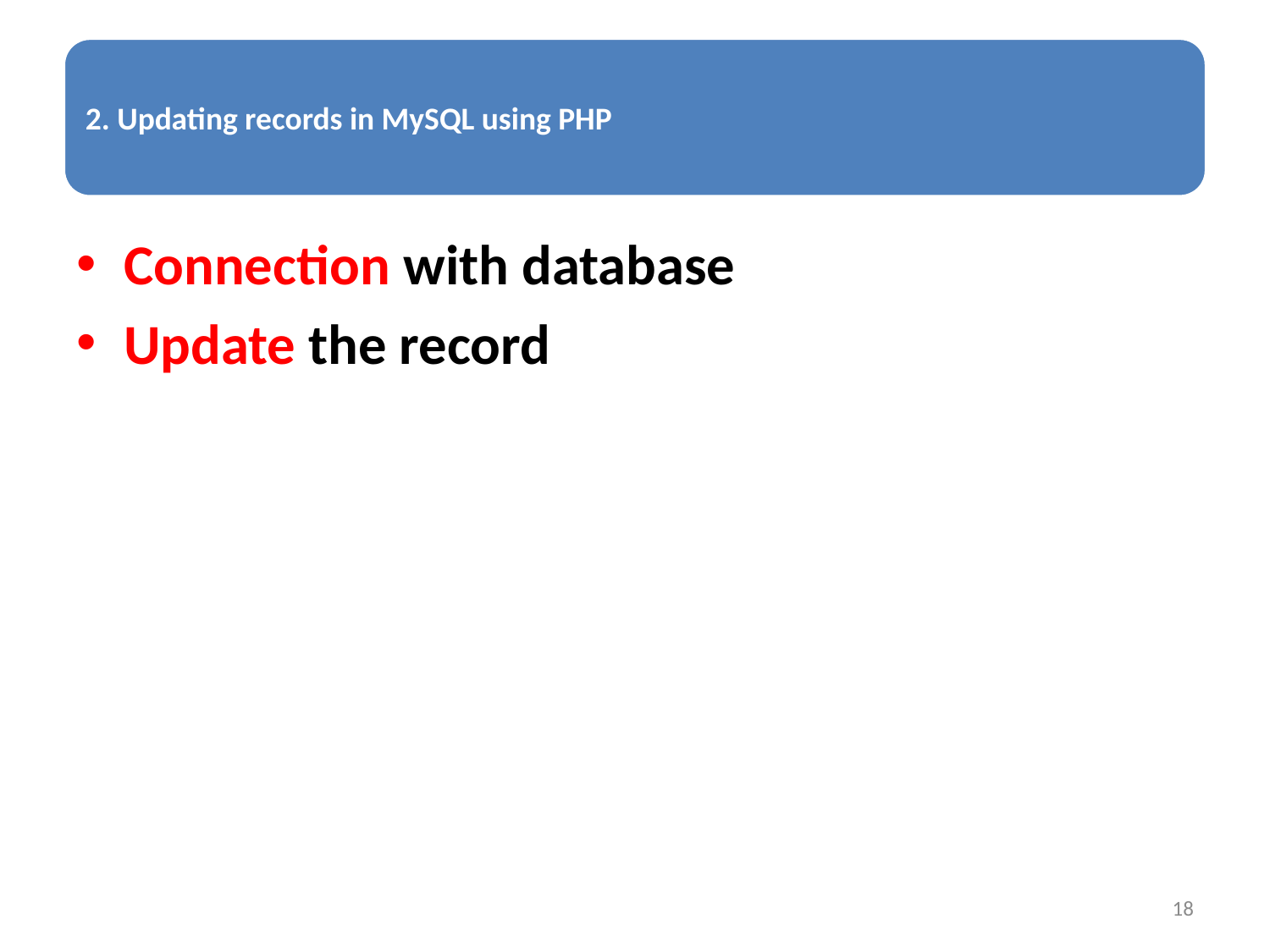

2. Updating records in MySQL using PHP
Connection with database
Update the record
18